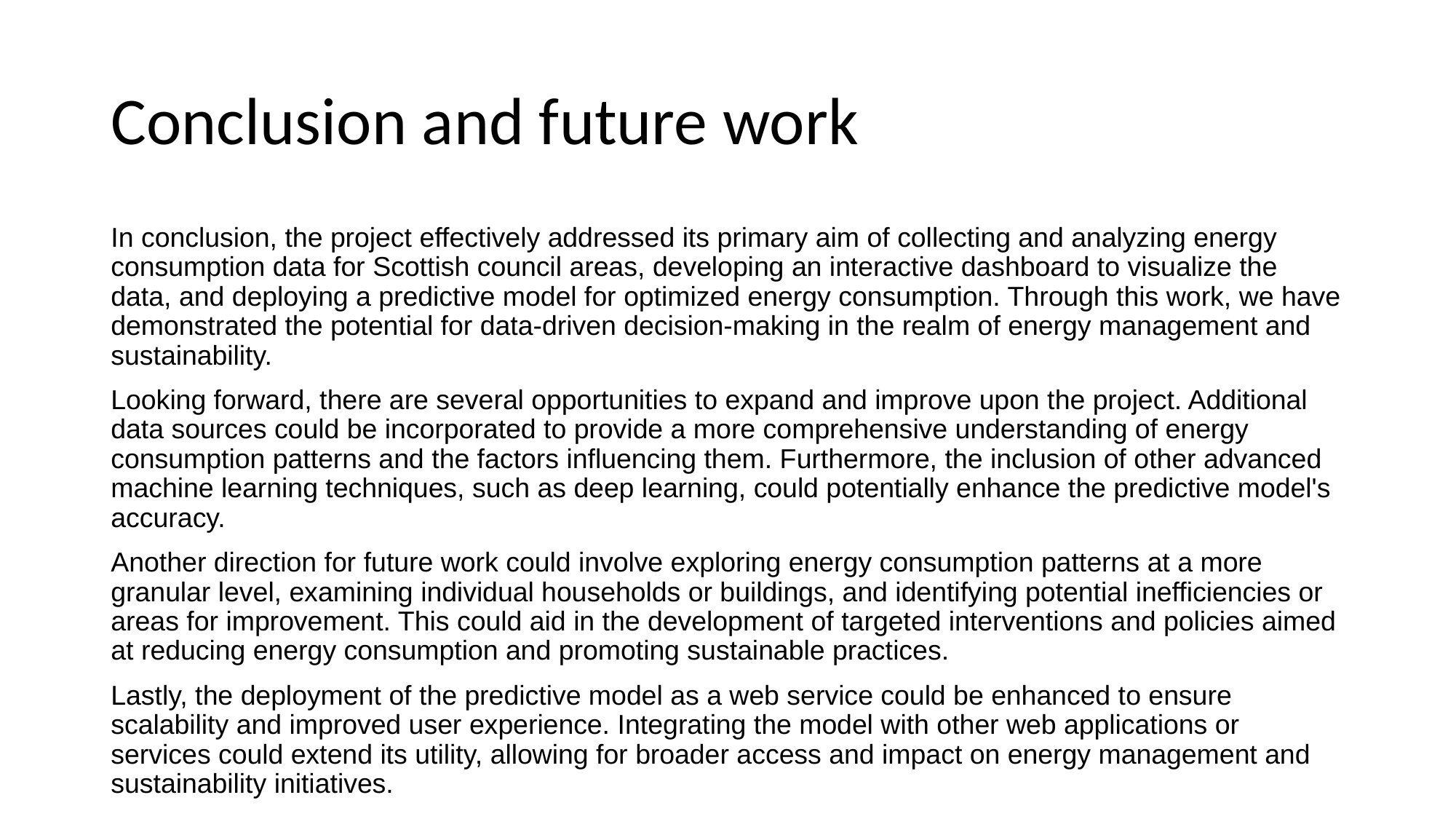

# Conclusion and future work
In conclusion, the project effectively addressed its primary aim of collecting and analyzing energy consumption data for Scottish council areas, developing an interactive dashboard to visualize the data, and deploying a predictive model for optimized energy consumption. Through this work, we have demonstrated the potential for data-driven decision-making in the realm of energy management and sustainability.
Looking forward, there are several opportunities to expand and improve upon the project. Additional data sources could be incorporated to provide a more comprehensive understanding of energy consumption patterns and the factors influencing them. Furthermore, the inclusion of other advanced machine learning techniques, such as deep learning, could potentially enhance the predictive model's accuracy.
Another direction for future work could involve exploring energy consumption patterns at a more granular level, examining individual households or buildings, and identifying potential inefficiencies or areas for improvement. This could aid in the development of targeted interventions and policies aimed at reducing energy consumption and promoting sustainable practices.
Lastly, the deployment of the predictive model as a web service could be enhanced to ensure scalability and improved user experience. Integrating the model with other web applications or services could extend its utility, allowing for broader access and impact on energy management and sustainability initiatives.